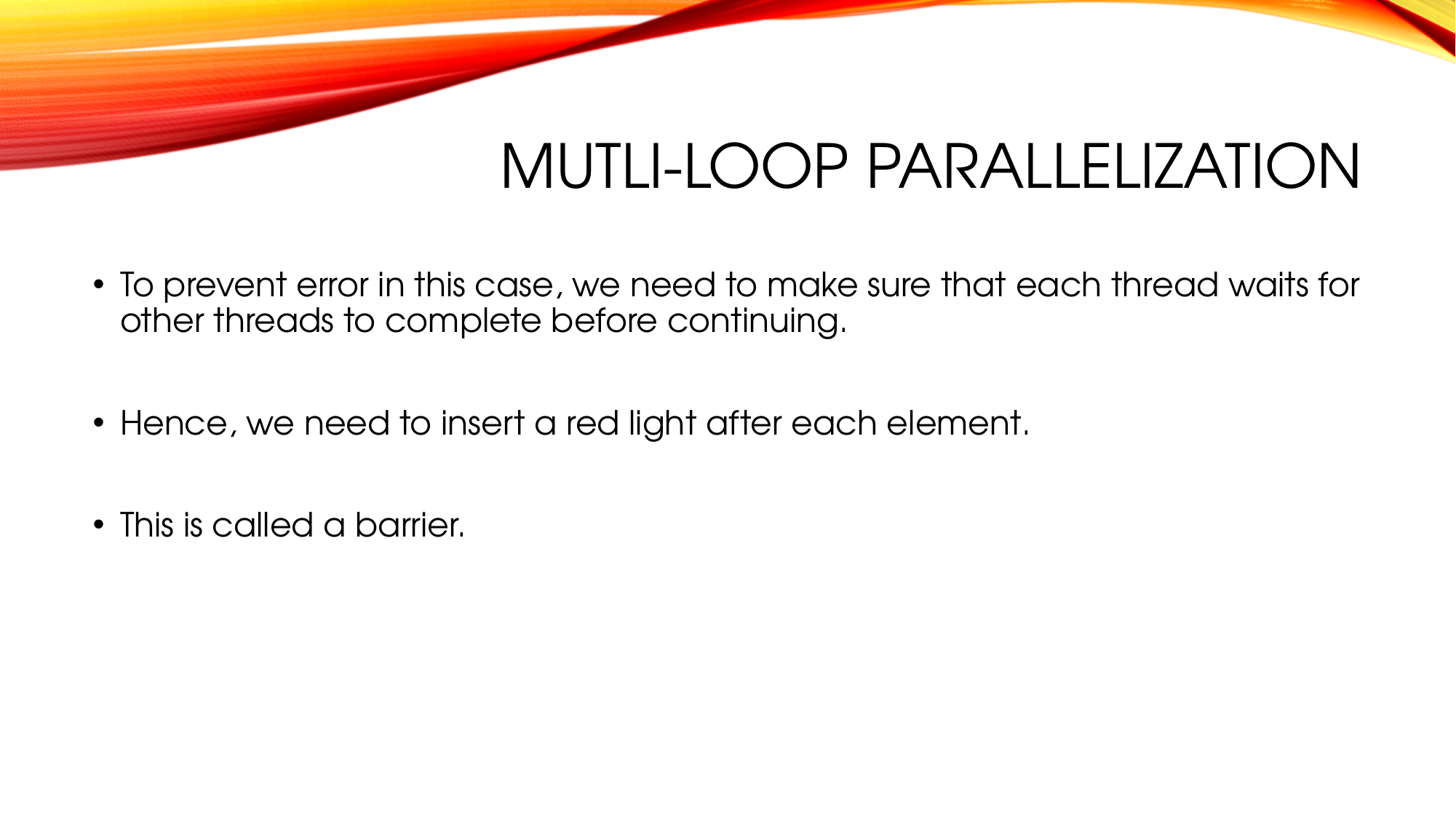

# MUTLI-LOOP PARALLELIZATION
To prevent error in this case, we need to make sure that each thread waits for other threads to complete before continuing.

Hence, we need to insert a red light after each element.

This is called a barrier.